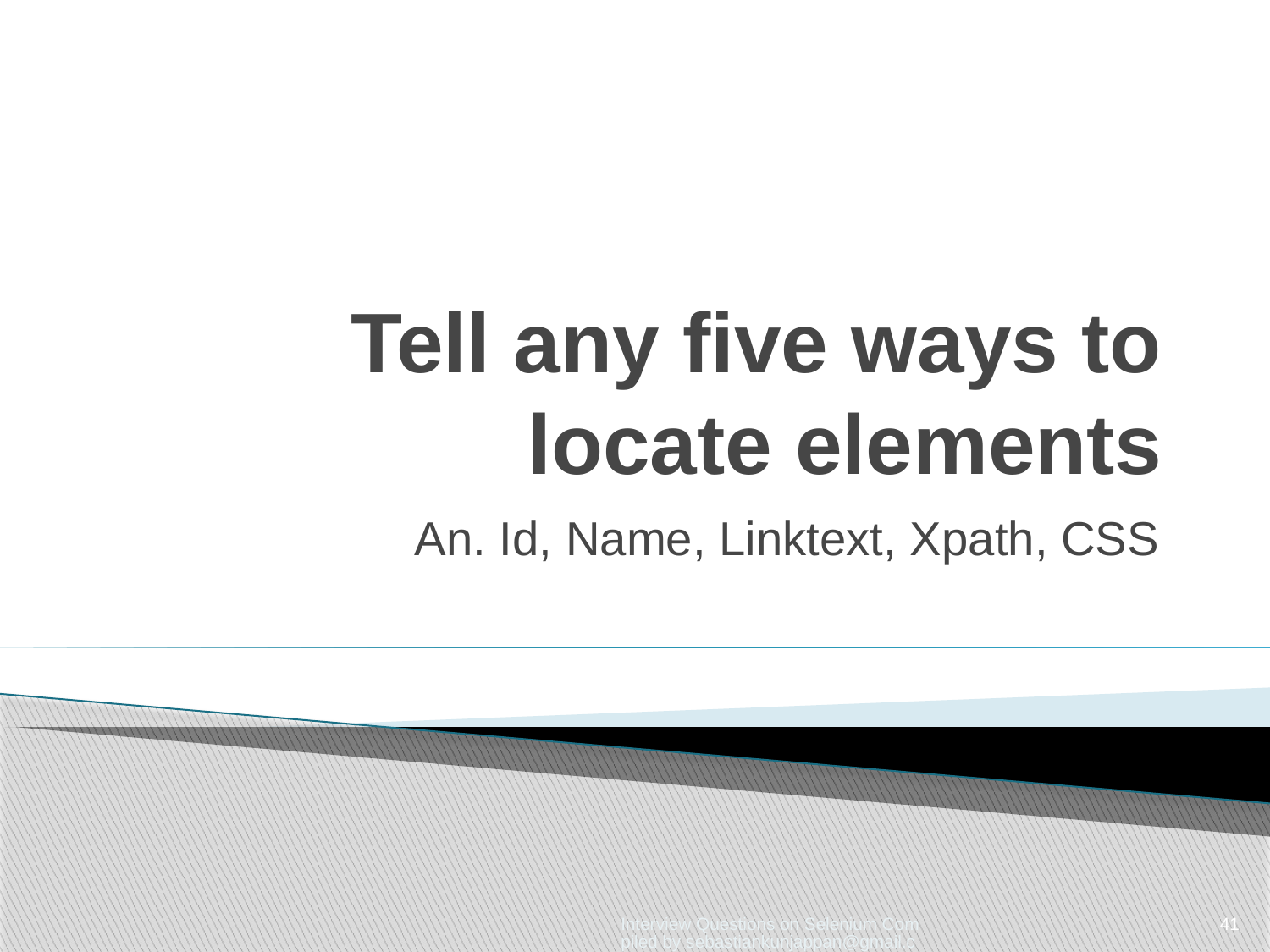

# Tell any five ways to locate elements
An. Id, Name, Linktext, Xpath, CSS
Interview Questions on Selenium Compiled by sebastiankunjappan@gmail.com
41